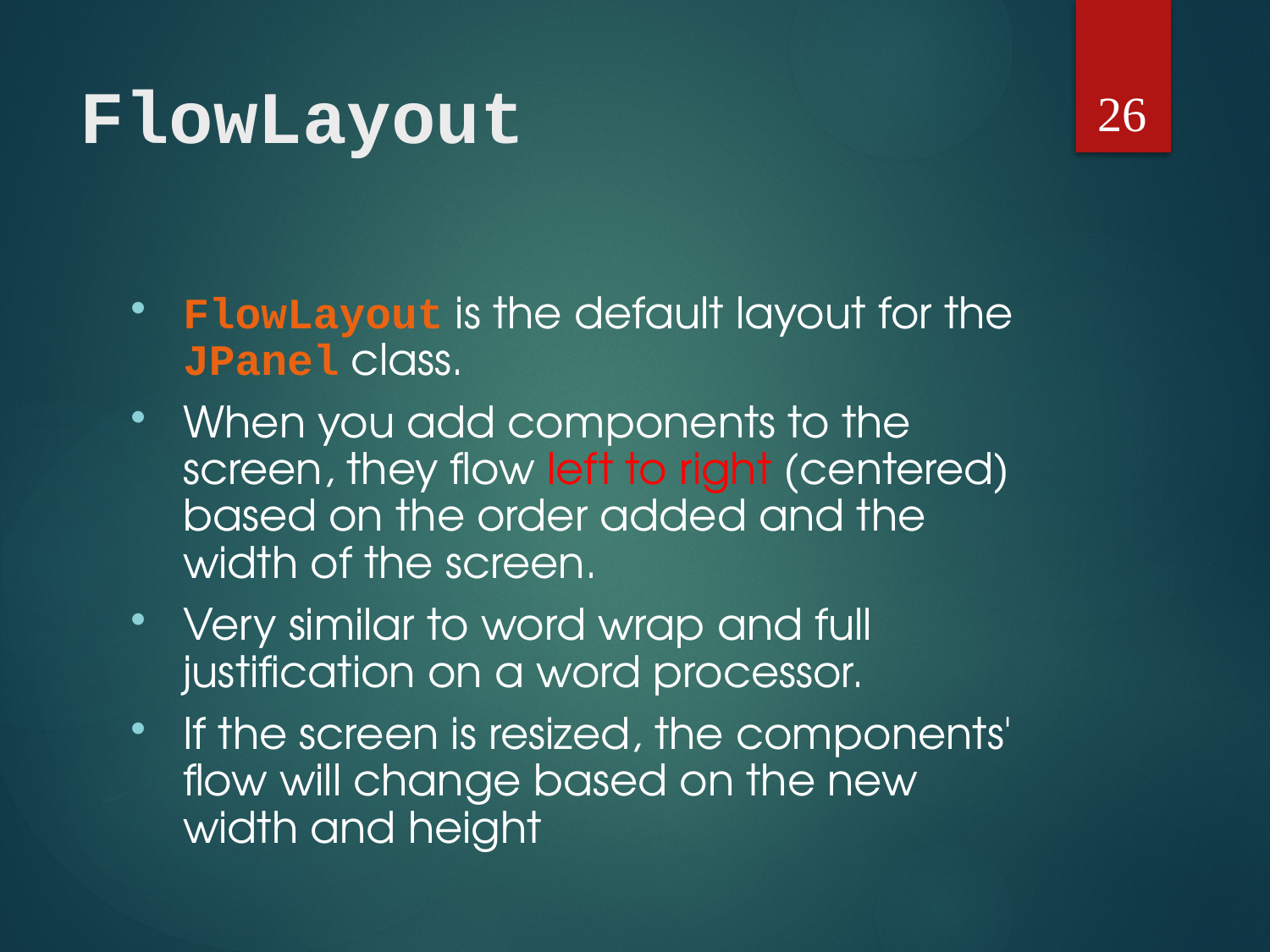

26
# FlowLayout
FlowLayout is the default layout for the JPanel class.
When you add components to the screen, they flow left to right (centered) based on the order added and the width of the screen.
Very similar to word wrap and full justification on a word processor.
If the screen is resized, the components' flow will change based on the new width and height